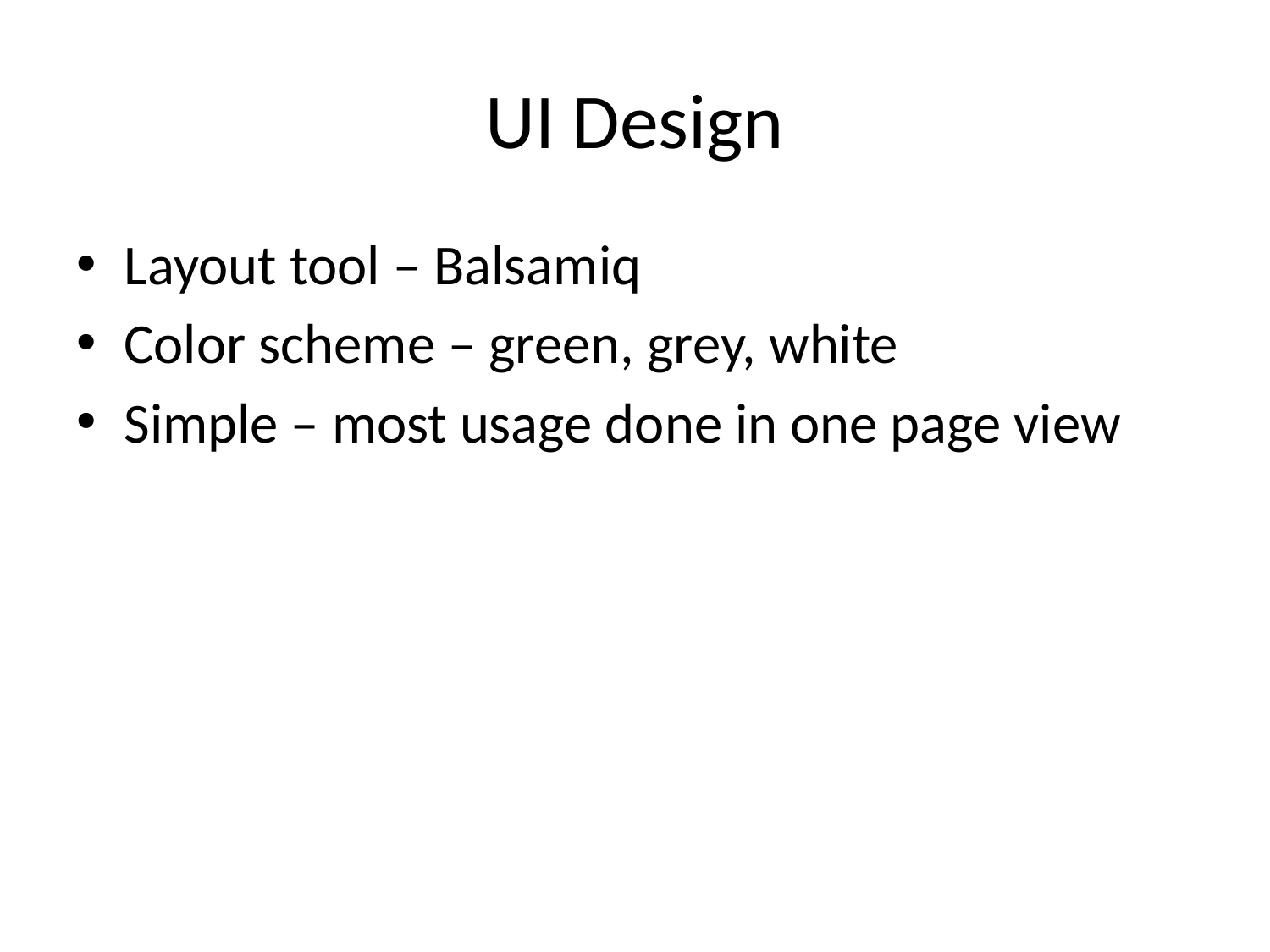

# UI Design
Layout tool – Balsamiq
Color scheme – green, grey, white
Simple – most usage done in one page view